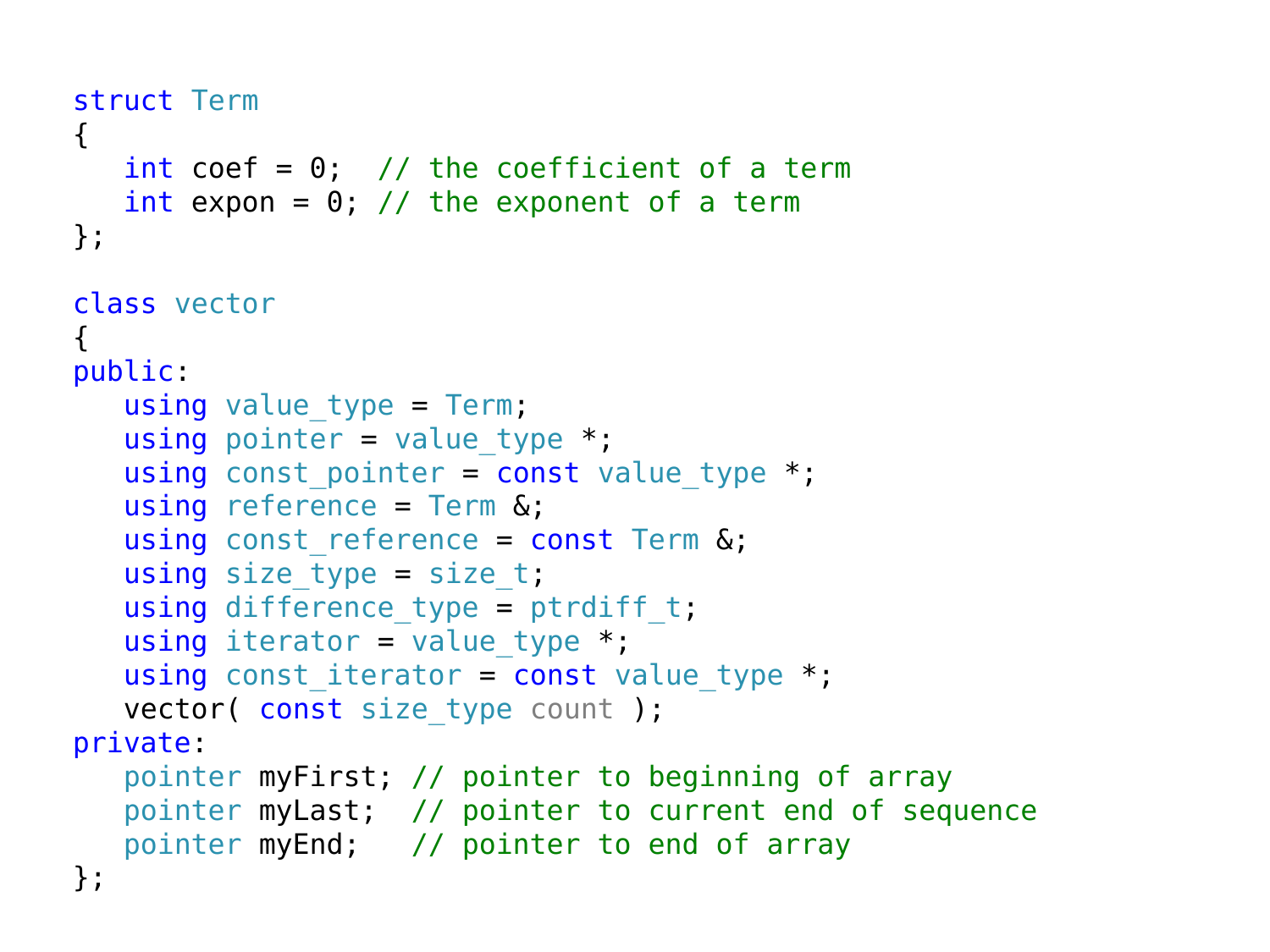

struct Term
{
   int coef = 0;  // the coefficient of a term
   int expon = 0; // the exponent of a term
};

class vector
{
public:
   using value_type = Term;
   using pointer = value_type *;
   using const_pointer = const value_type *;
   using reference = Term &;
   using const_reference = const Term &;
   using size_type = size_t;
   using difference_type = ptrdiff_t;
   using iterator = value_type *;
   using const_iterator = const value_type *;
   vector( const size_type count );
private:
   pointer myFirst; // pointer to beginning of array
   pointer myLast;  // pointer to current end of sequence
   pointer myEnd;   // pointer to end of array
};